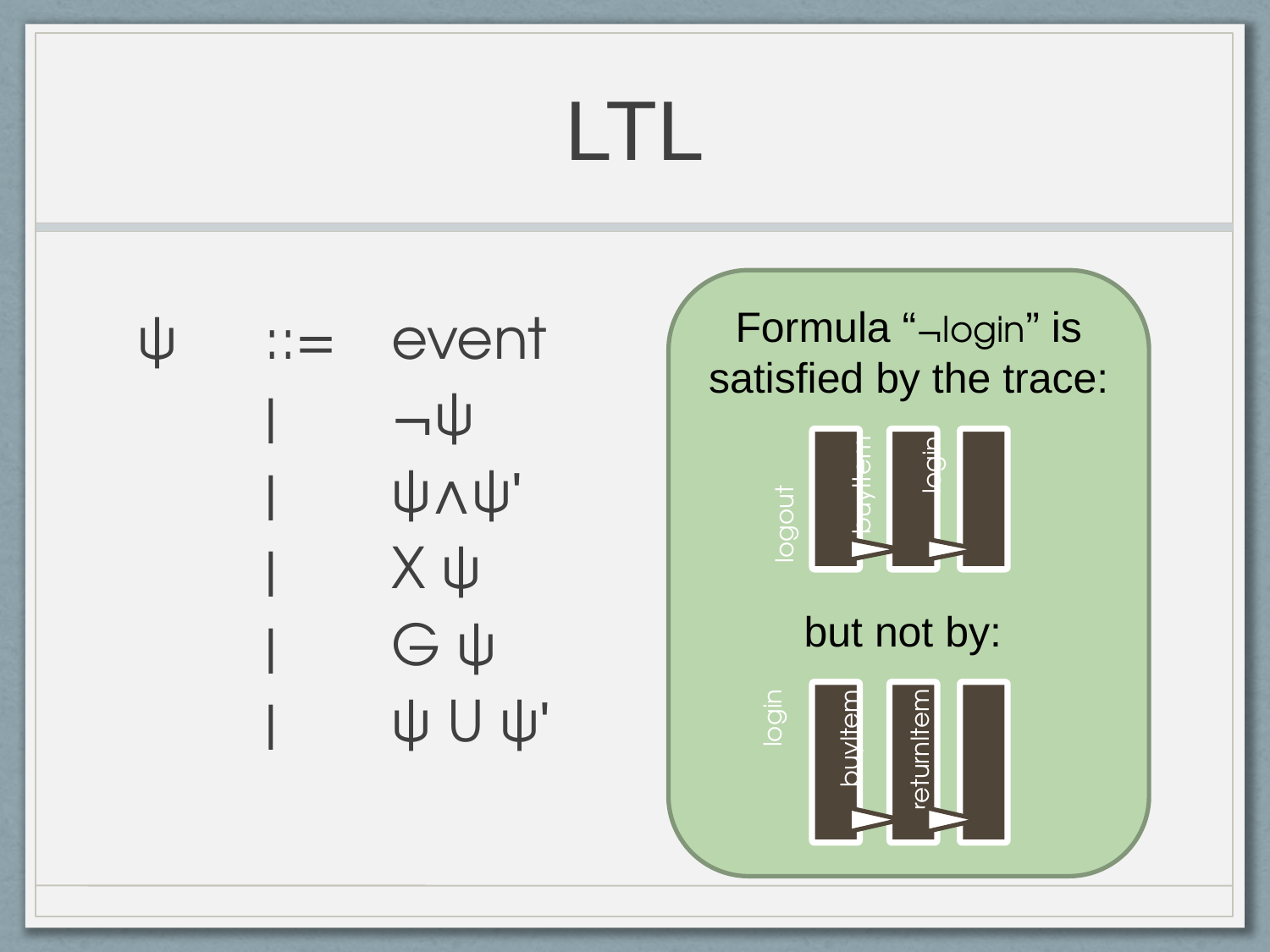

# LTL
Formula “¬login” is satisfied by the trace:

but not by:

ψ 	::= 	event
	| 	¬ψ
	|	ψ∧ψʹ
	|	X ψ
	|	G ψ
	|	ψ U ψʹ
logout
buyItem
login
login
buyItem
returnItem